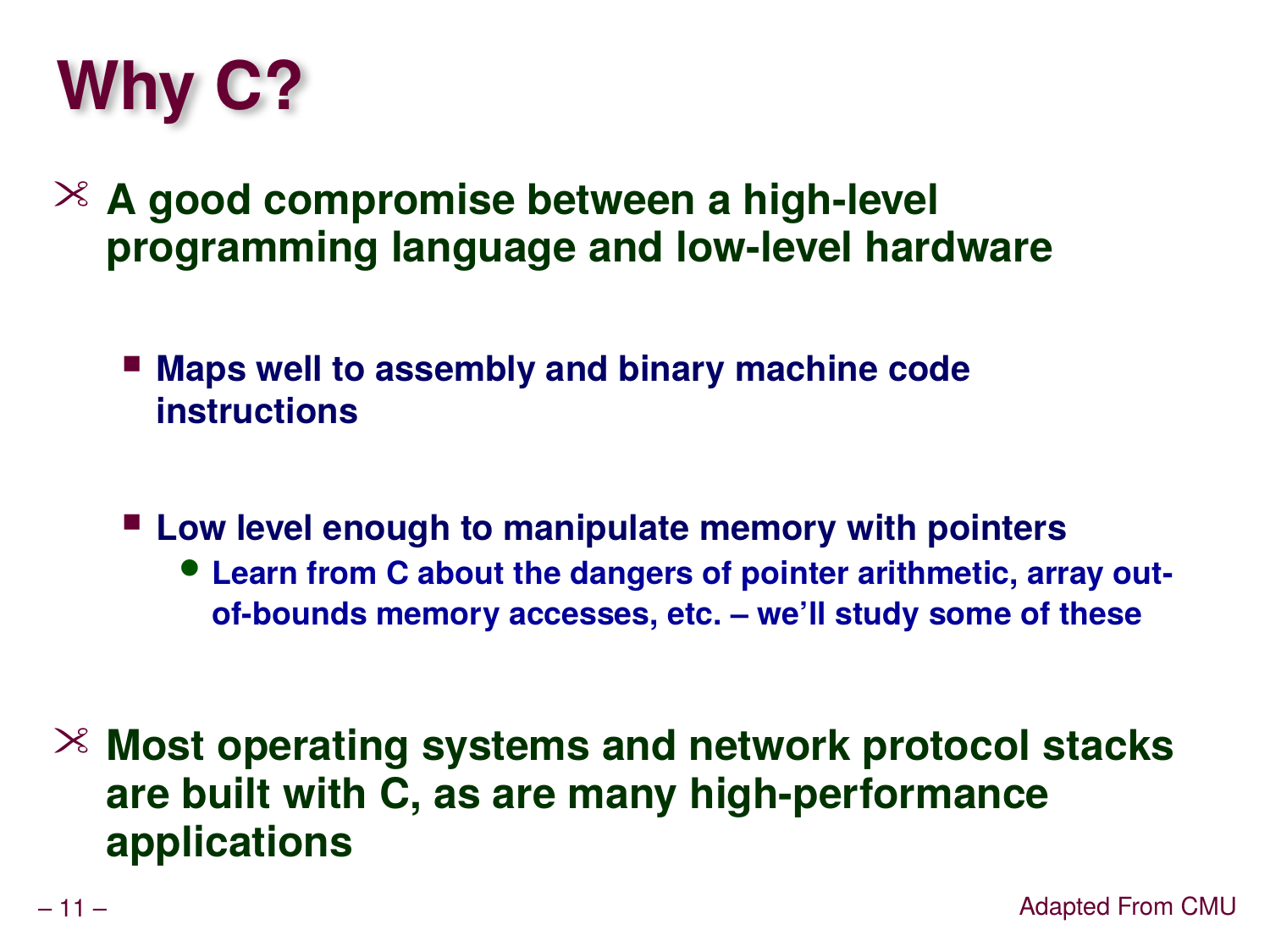

# Why C?
A good compromise between a high-level programming language and low-level hardware

Maps well to assembly and binary machine code instructions

Low level enough to manipulate memory with pointers
Learn from C about the dangers of pointer arithmetic, array out-of-bounds memory accesses, etc. – we’ll study some of these

Most operating systems and network protocol stacks are built with C, as are many high-performance applications